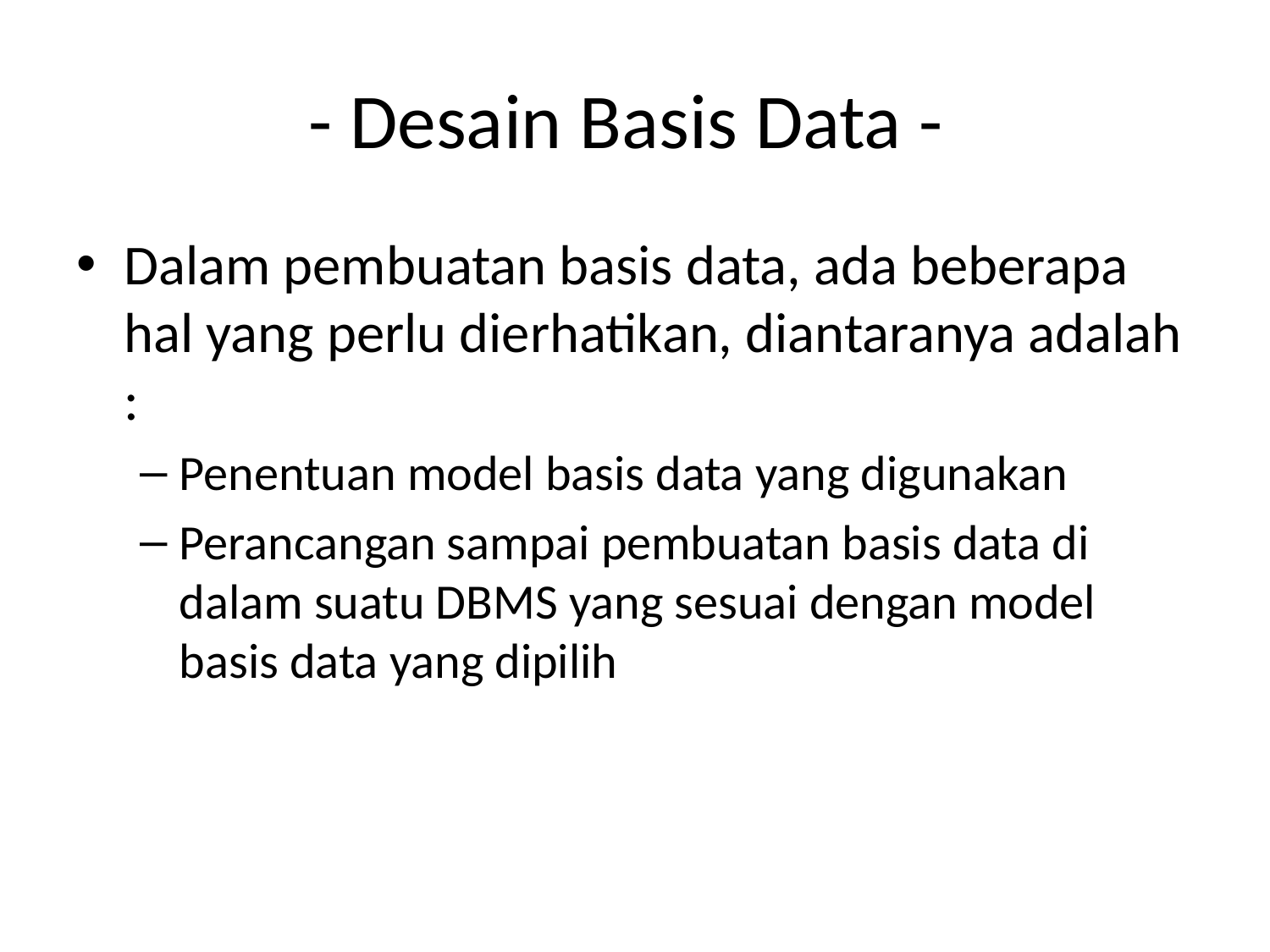

# - Desain Basis Data -
Dalam pembuatan basis data, ada beberapa hal yang perlu dierhatikan, diantaranya adalah :
Penentuan model basis data yang digunakan
Perancangan sampai pembuatan basis data di dalam suatu DBMS yang sesuai dengan model basis data yang dipilih